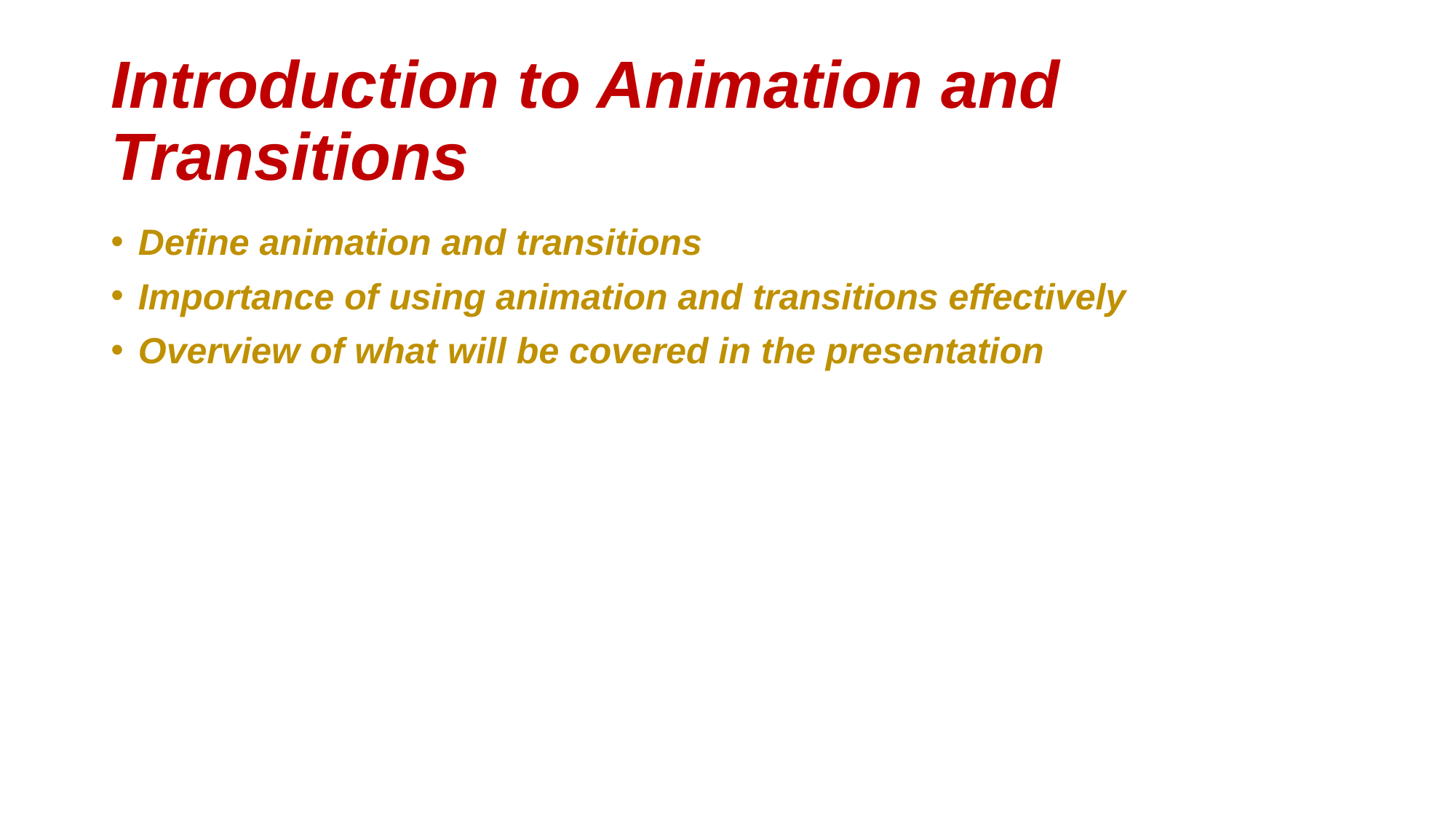

# Introduction to Animation and Transitions
Define animation and transitions
Importance of using animation and transitions effectively
Overview of what will be covered in the presentation